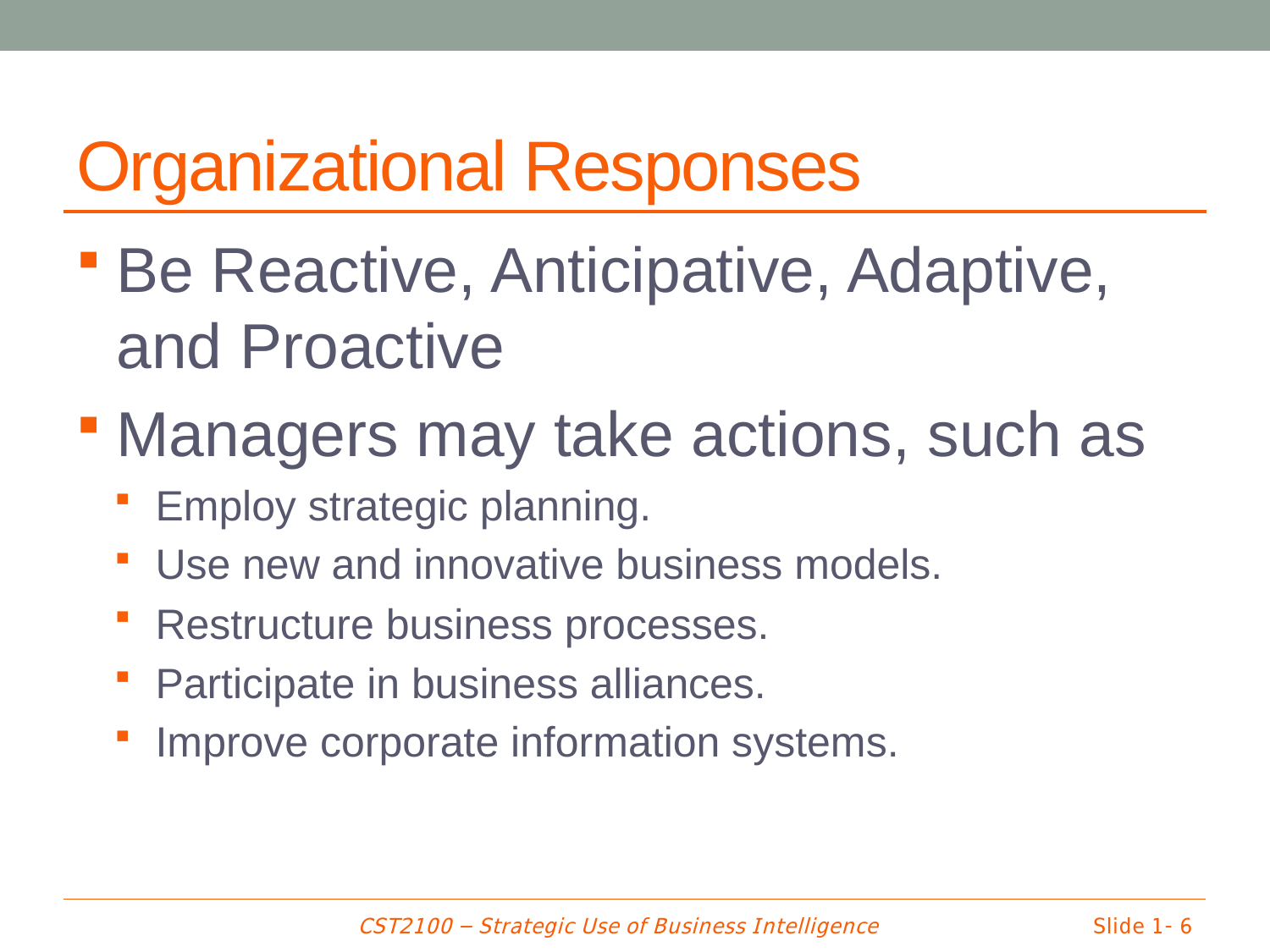

# Organizational Responses
Be Reactive, Anticipative, Adaptive, and Proactive
Managers may take actions, such as
Employ strategic planning.
Use new and innovative business models.
Restructure business processes.
Participate in business alliances.
Improve corporate information systems.